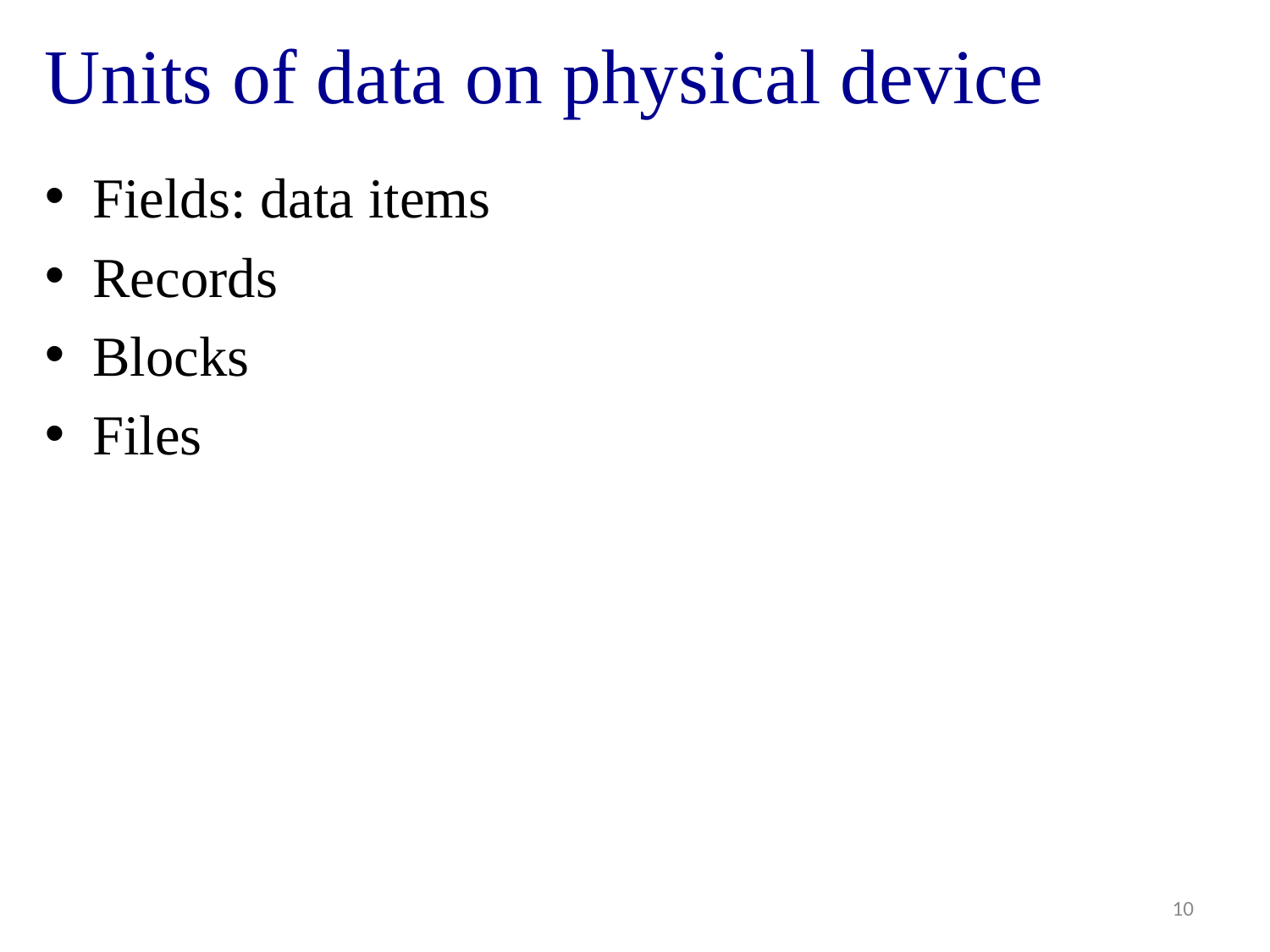

# Units of data on physical device
Fields: data items
Records
Blocks
Files
10